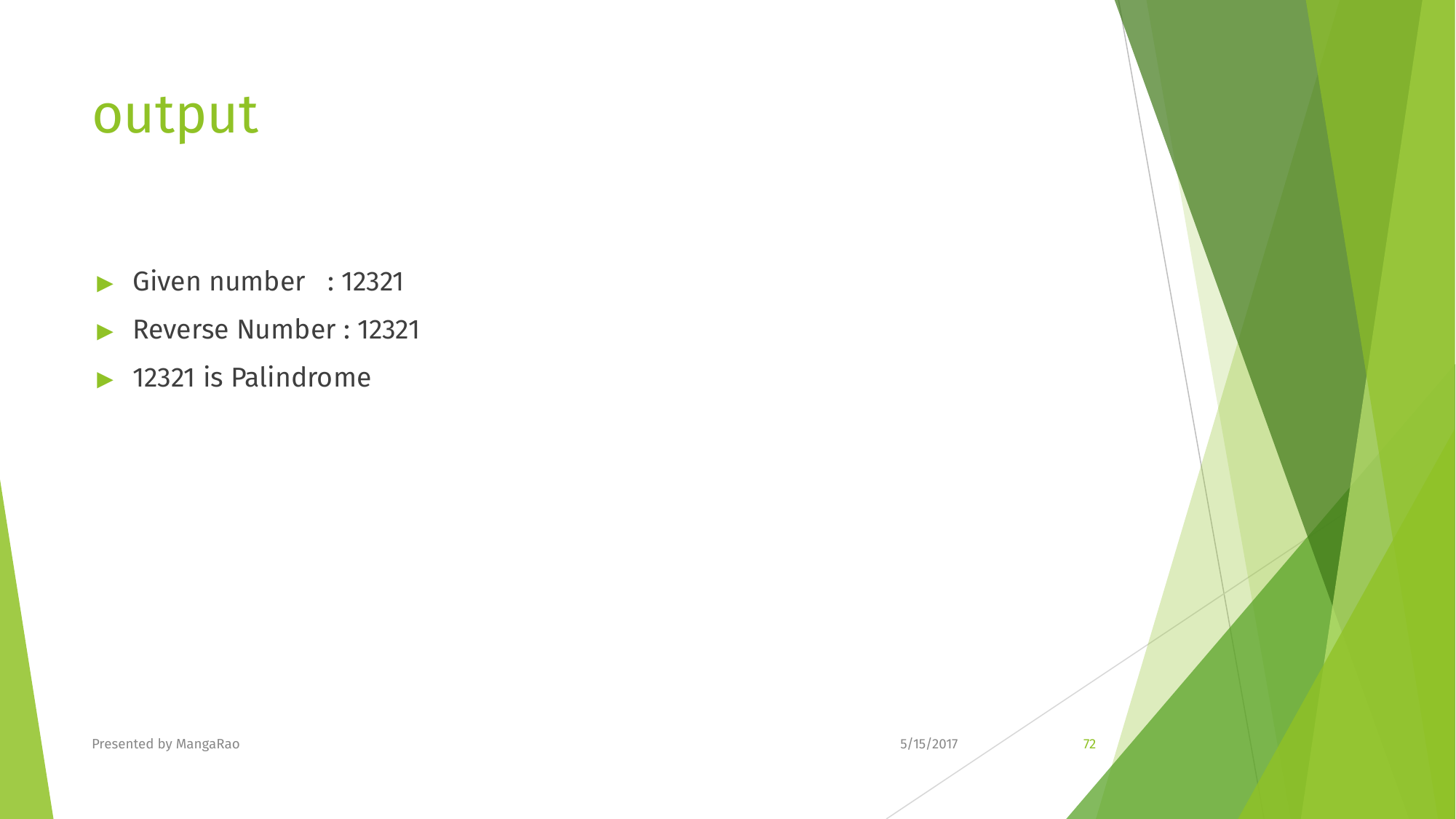

# output
Given number   : 12321
Reverse Number : 12321
12321 is Palindrome
Presented by MangaRao
5/15/2017
72